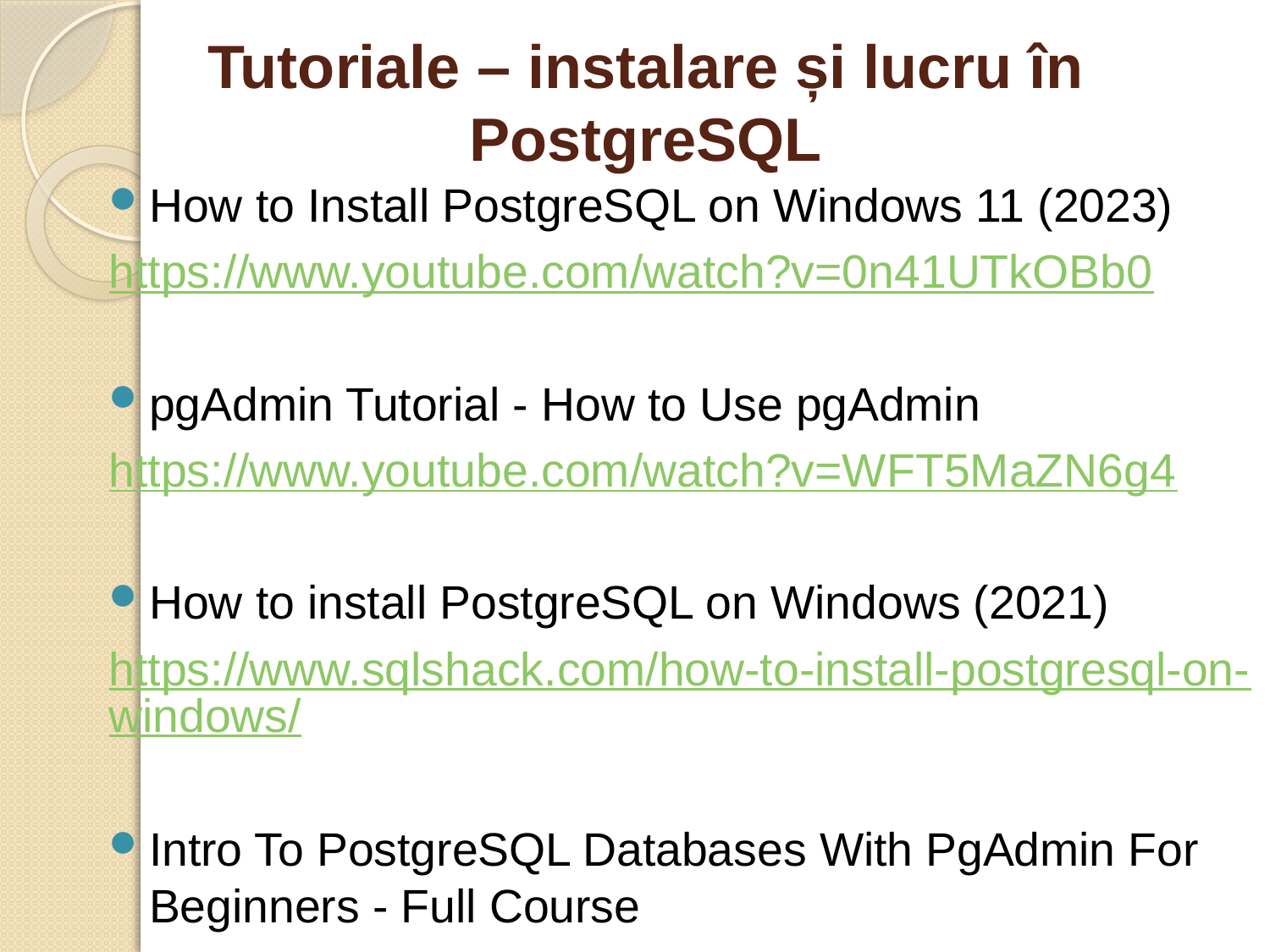

# Tutoriale – instalare și lucru în PostgreSQL
How to Install PostgreSQL on Windows 11 (2023)
https://www.youtube.com/watch?v=0n41UTkOBb0

pgAdmin Tutorial - How to Use pgAdmin
https://www.youtube.com/watch?v=WFT5MaZN6g4

How to install PostgreSQL on Windows (2021)
https://www.sqlshack.com/how-to-install-postgresql-on-windows/

Intro To PostgreSQL Databases With PgAdmin For Beginners - Full Course
https://www.youtube.com/watch?v=Dd2ej-QKrWY